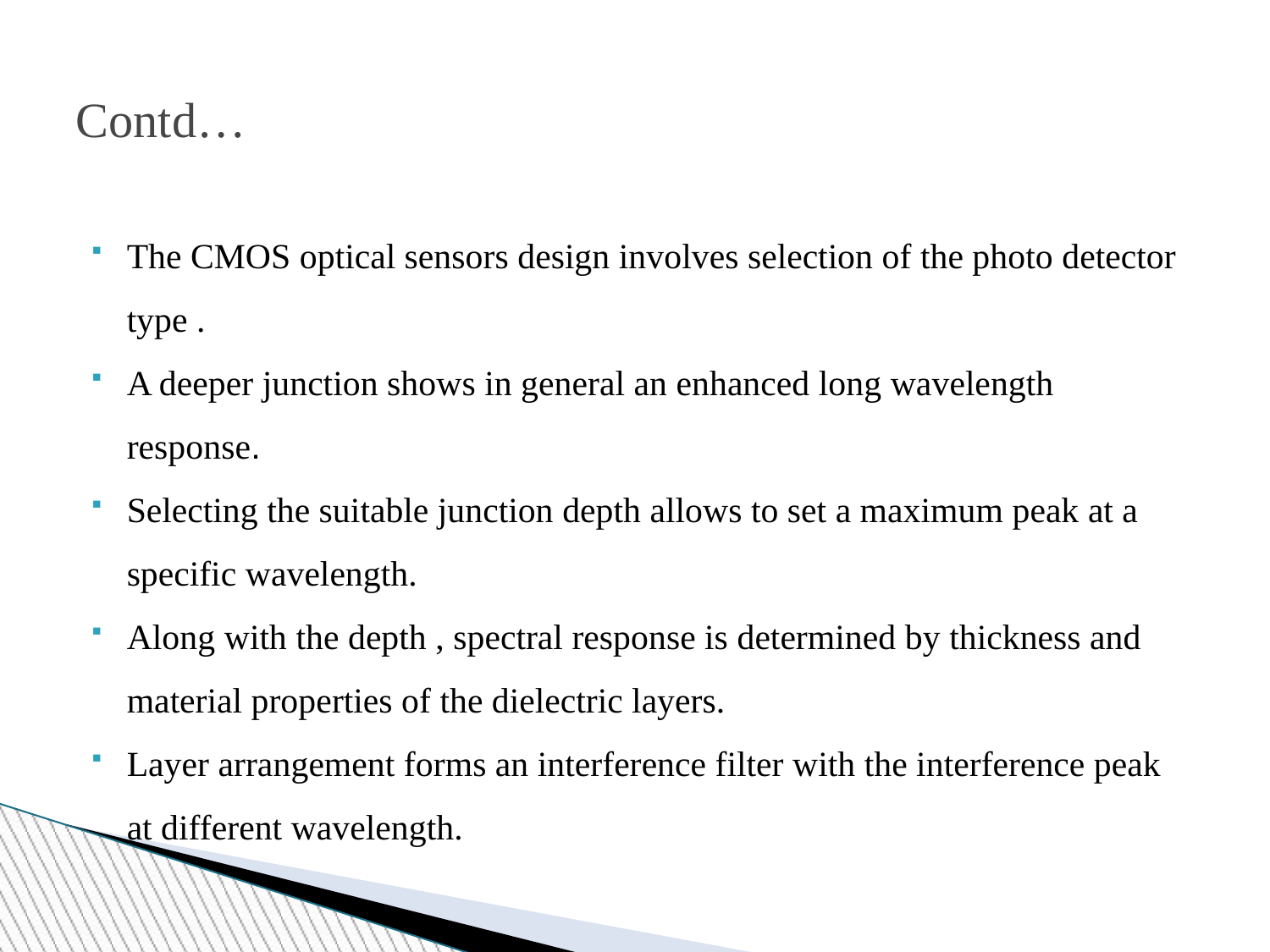

Contd…
The CMOS optical sensors design involves selection of the photo detector type .
A deeper junction shows in general an enhanced long wavelength response.
Selecting the suitable junction depth allows to set a maximum peak at a specific wavelength.
Along with the depth , spectral response is determined by thickness and material properties of the dielectric layers.
Layer arrangement forms an interference filter with the interference peak at different wavelength.